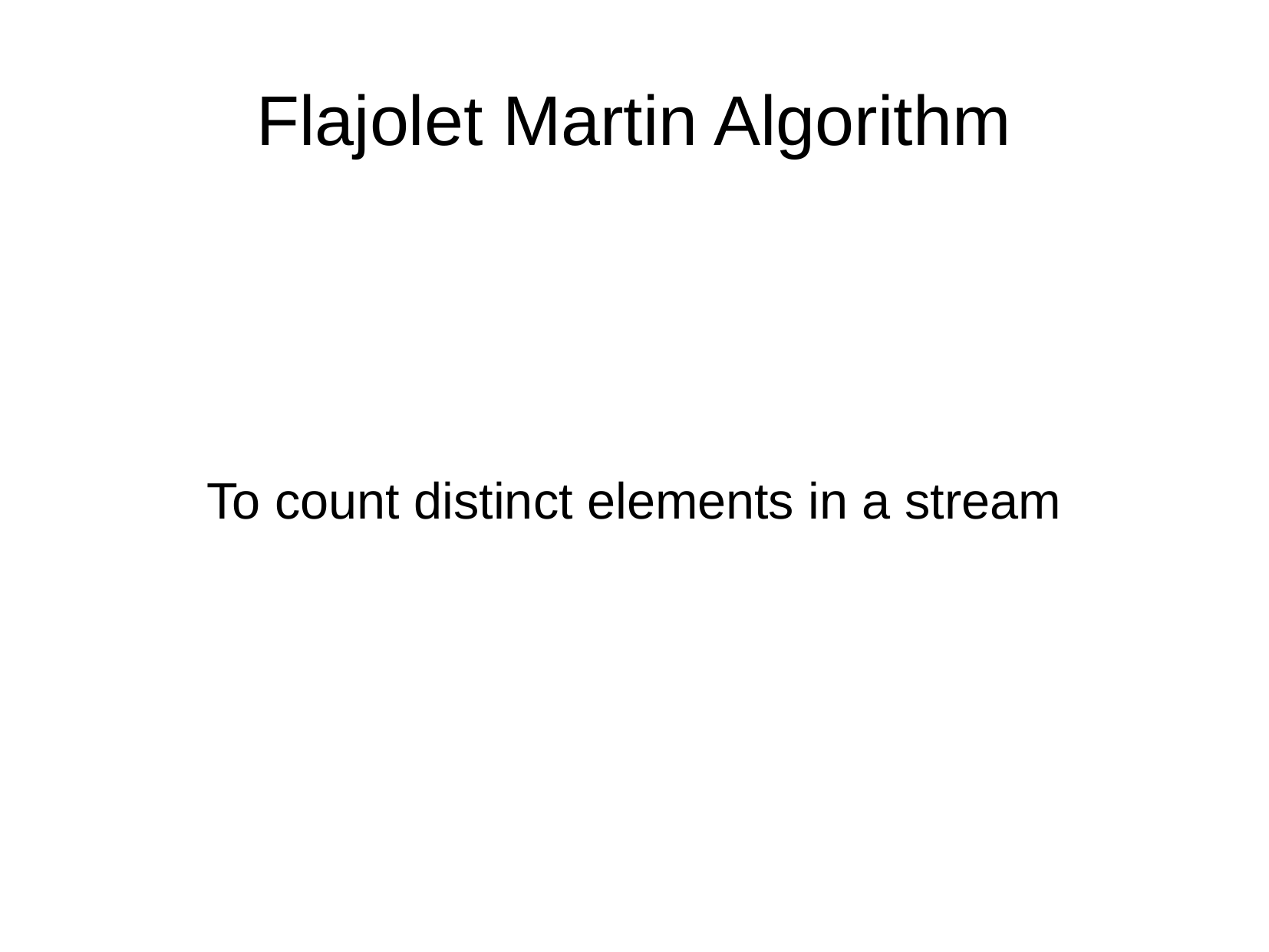

Flajolet Martin Algorithm
To count distinct elements in a stream